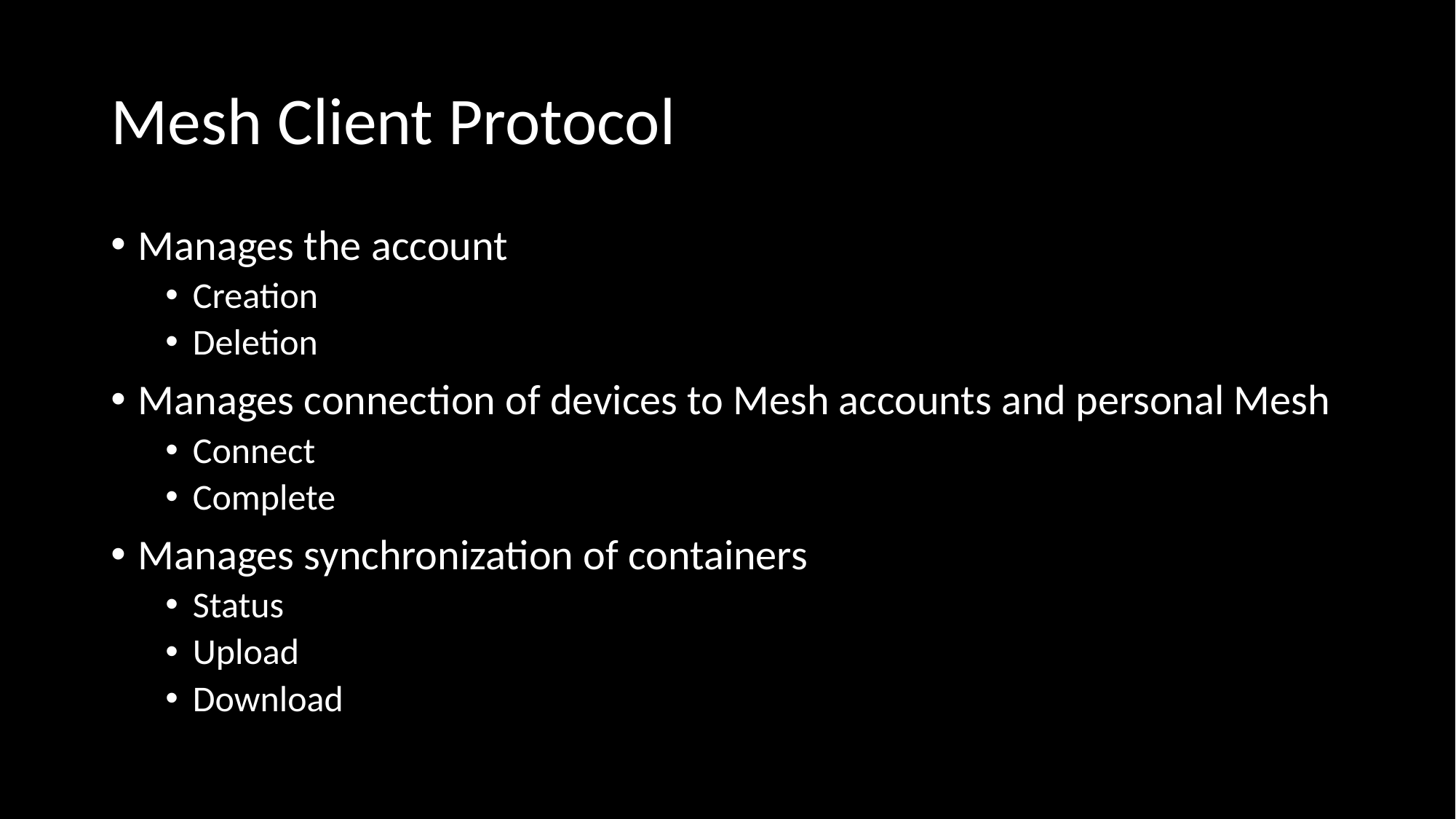

# Mesh Client Protocol
Manages the account
Creation
Deletion
Manages connection of devices to Mesh accounts and personal Mesh
Connect
Complete
Manages synchronization of containers
Status
Upload
Download